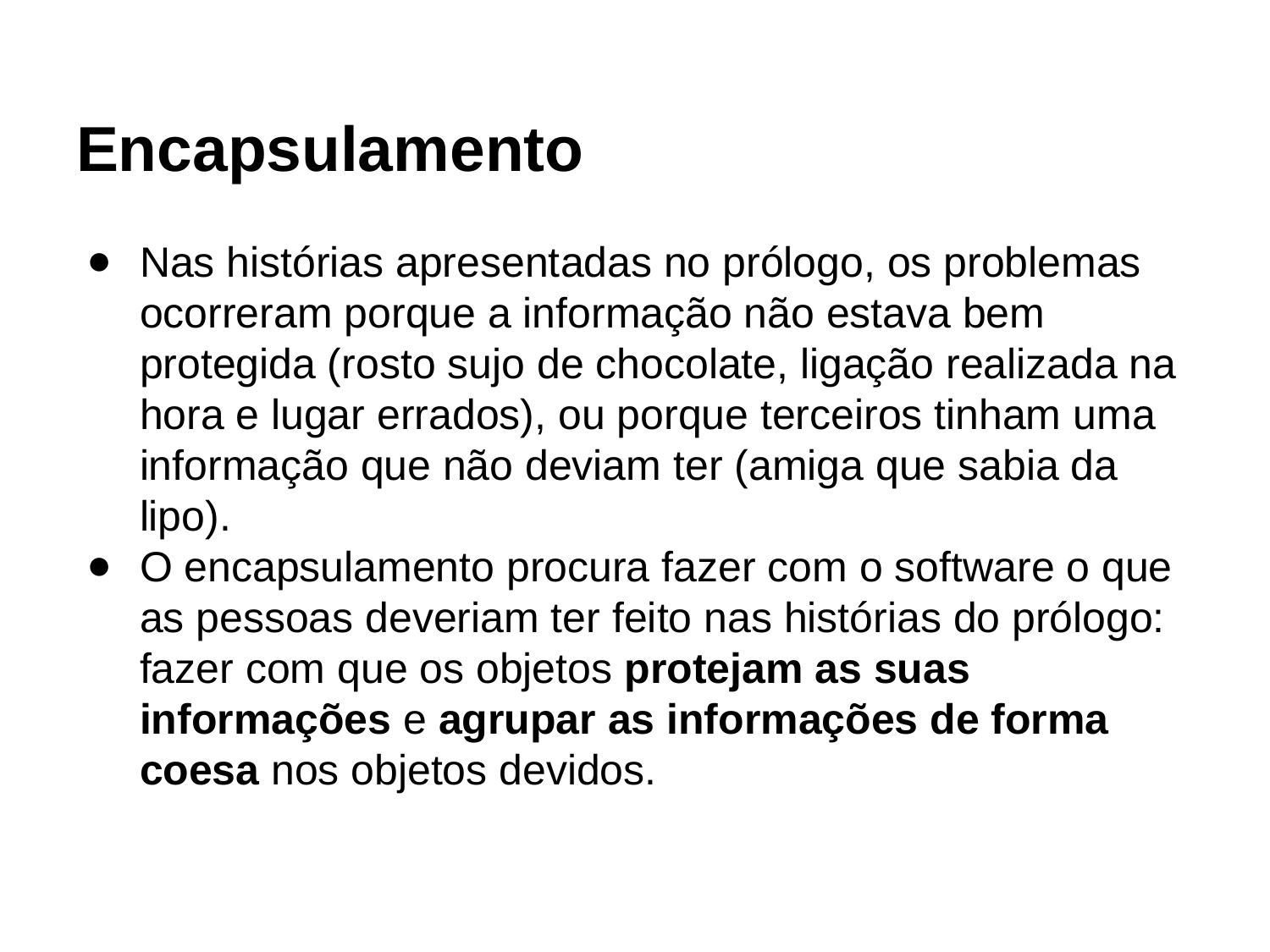

# Encapsulamento
Nas histórias apresentadas no prólogo, os problemas ocorreram porque a informação não estava bem protegida (rosto sujo de chocolate, ligação realizada na hora e lugar errados), ou porque terceiros tinham uma informação que não deviam ter (amiga que sabia da lipo).
O encapsulamento procura fazer com o software o que as pessoas deveriam ter feito nas histórias do prólogo: fazer com que os objetos protejam as suas informações e agrupar as informações de forma coesa nos objetos devidos.